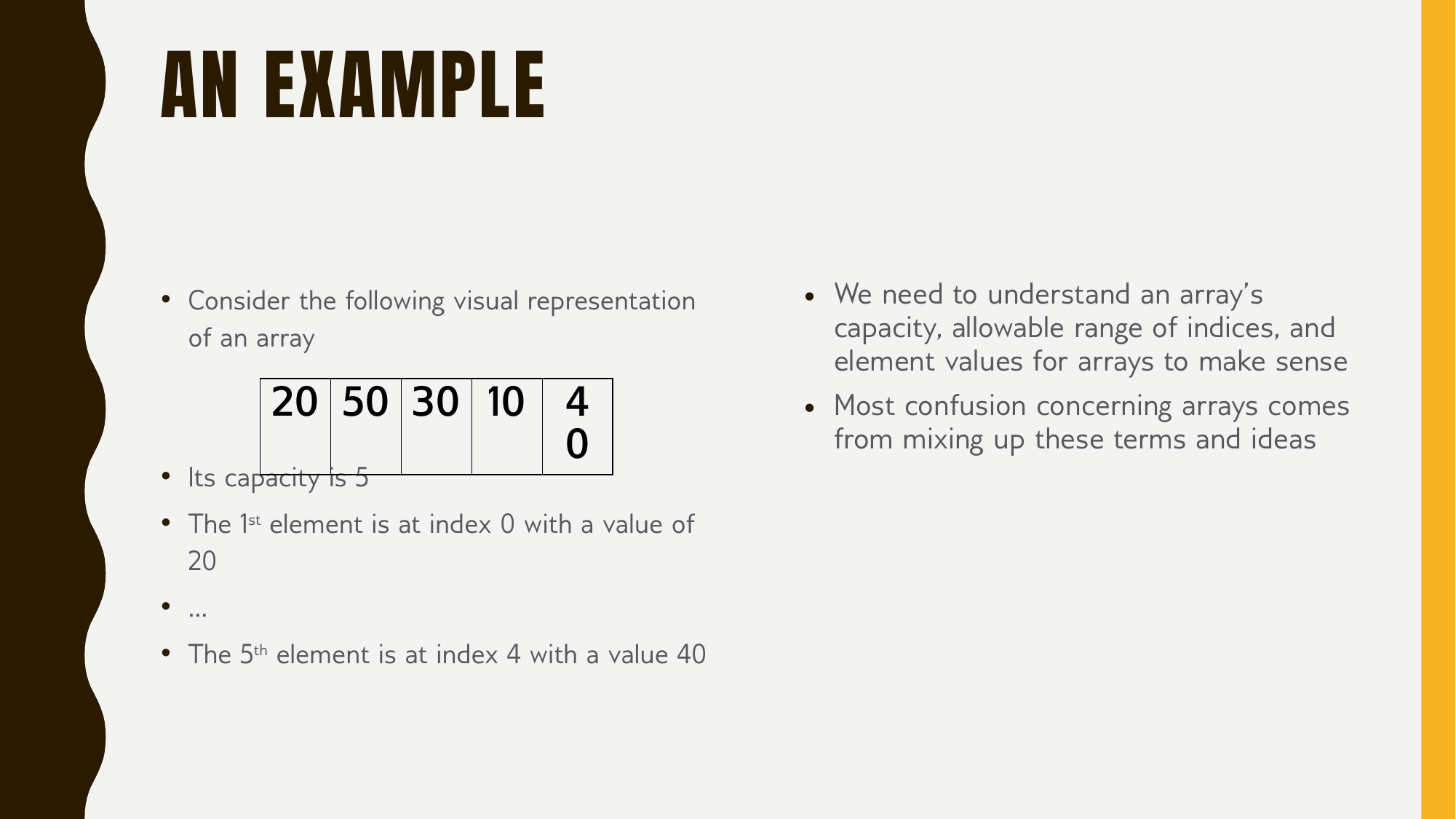

# An Example
Consider the following visual representation of an array

Its capacity is 5
The 1st element is at index 0 with a value of 20
…
The 5th element is at index 4 with a value 40

We need to understand an array’s capacity, allowable range of indices, and element values for arrays to make sense
Most confusion concerning arrays comes from mixing up these terms and ideas
| 20 | 50 | 30 | 10 | 40 |
| --- | --- | --- | --- | --- |